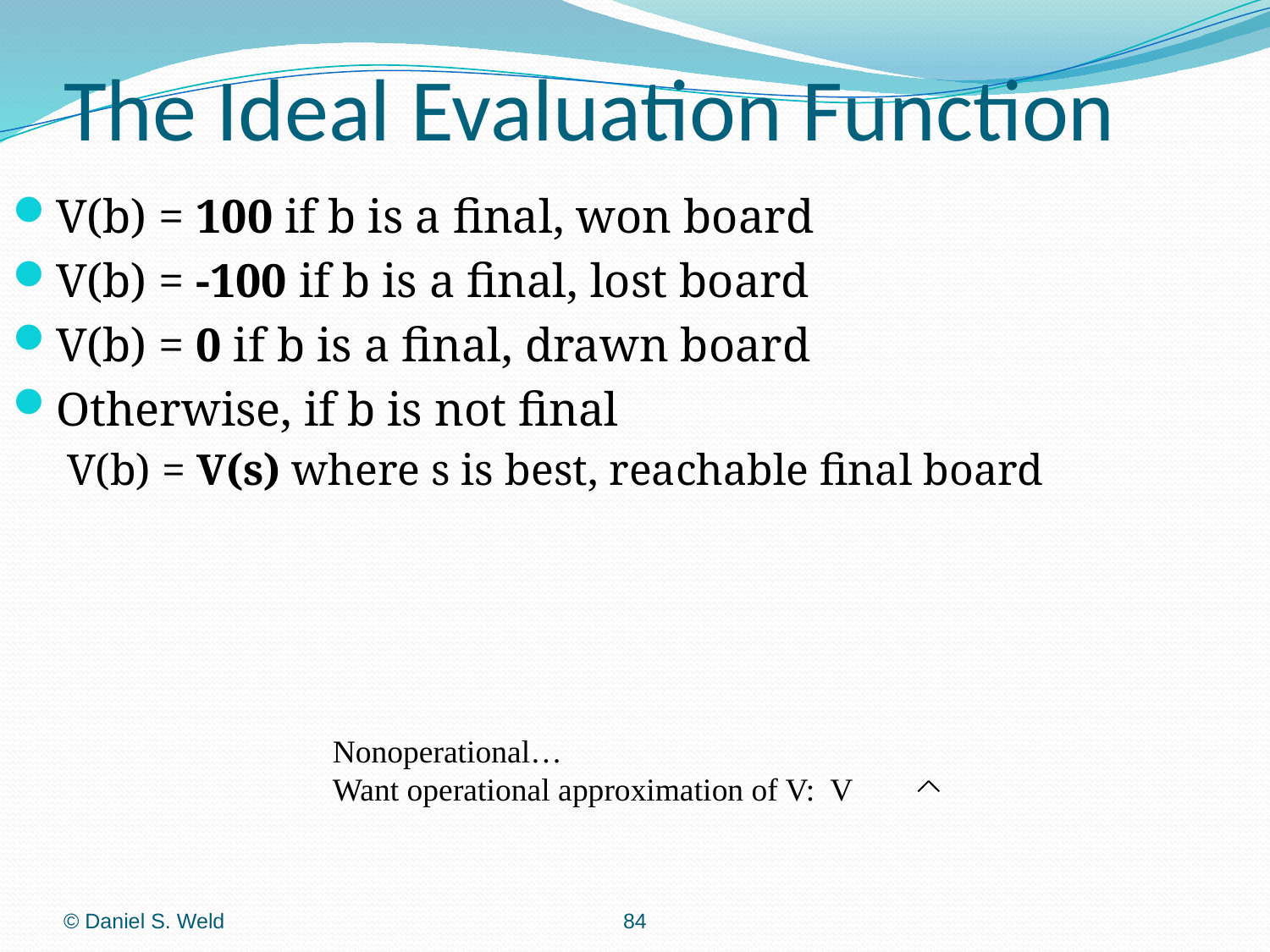

# The Ideal Evaluation Function
V(b) = 100 if b is a final, won board
V(b) = -100 if b is a final, lost board
V(b) = 0 if b is a final, drawn board
Otherwise, if b is not final
V(b) = V(s) where s is best, reachable final board
Nonoperational…
Want operational approximation of V:  V

© Daniel S. Weld
84